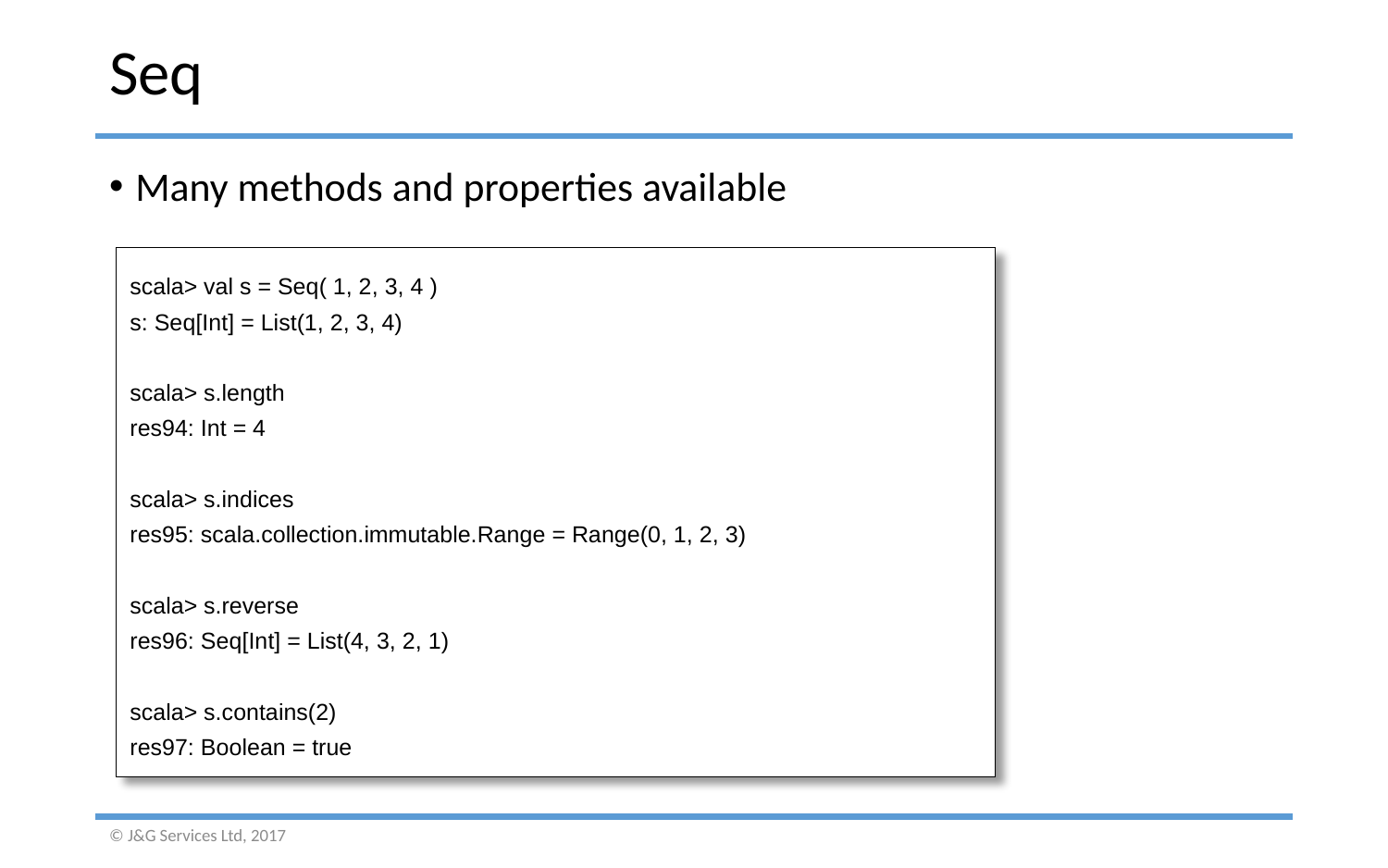

# Seq
Many methods and properties available
scala> val s = Seq( 1, 2, 3, 4 )
s: Seq[Int] = List(1, 2, 3, 4)

scala> s.length
res94: Int = 4

scala> s.indices
res95: scala.collection.immutable.Range = Range(0, 1, 2, 3)

scala> s.reverse
res96: Seq[Int] = List(4, 3, 2, 1)

scala> s.contains(2)
res97: Boolean = true